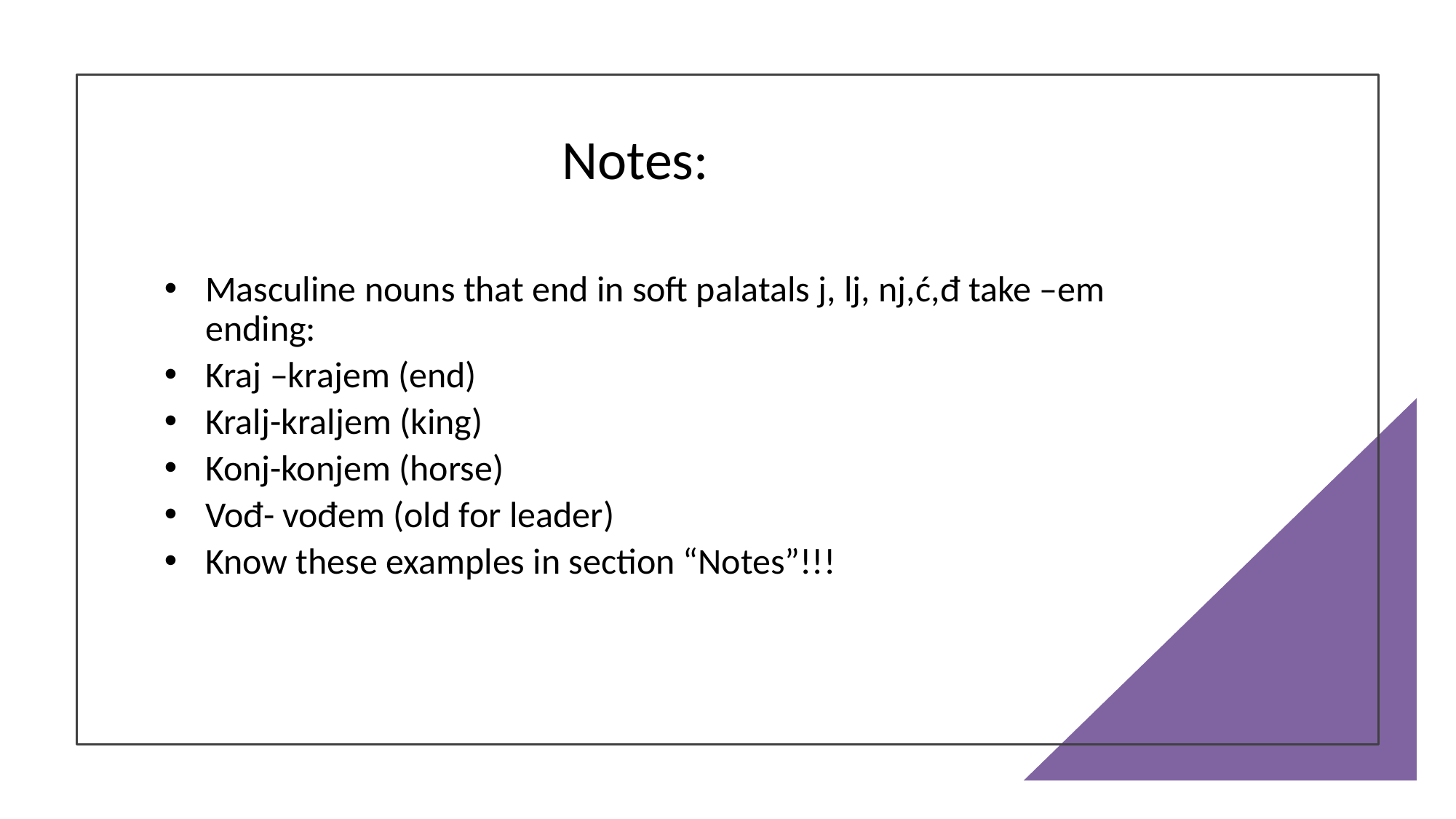

# Notes:
Masculine nouns that end in soft palatals j, lj, nj,ć,đ take –em ending:
Kraj –krajem (end)
Kralj-kraljem (king)
Konj-konjem (horse)
Vođ- vođem (old for leader)
Know these examples in section “Notes”!!!